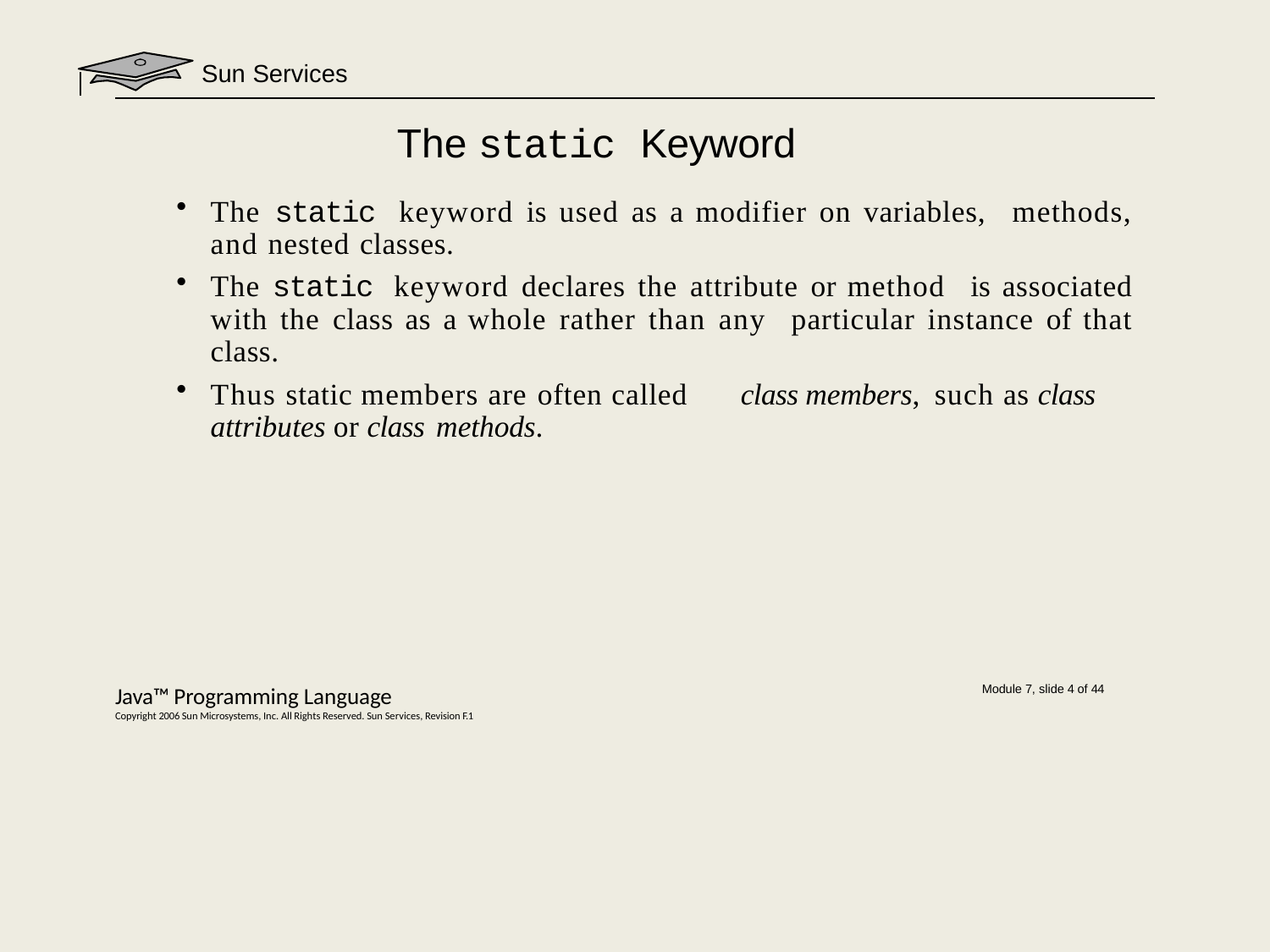

Sun Services

# The static Keyword
The static keyword is used as a modifier on variables,  methods, and nested classes.
The static keyword declares the attribute or method  is associated with the class as a whole rather than any  particular instance of that class.
Thus static members are often called	class members,  such as class attributes or class methods.
Java™ Programming Language
Copyright 2006 Sun Microsystems, Inc. All Rights Reserved. Sun Services, Revision F.1
Module 7, slide 4 of 44